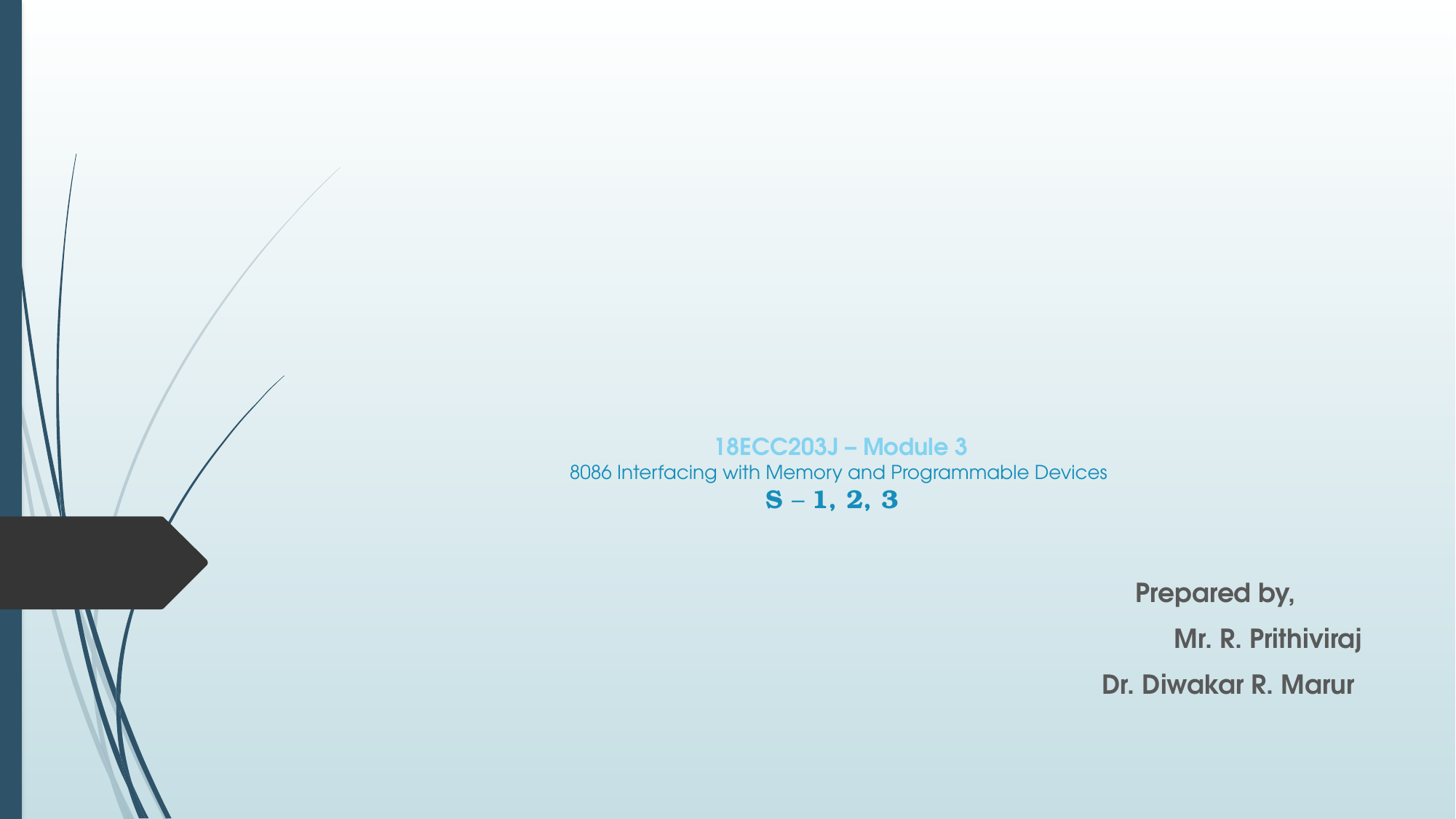

# 18ECC203J – Module 3 8086 Interfacing with Memory and Programmable Devices S – 1, 2, 3
                                                                                                       Prepared by,
Mr. R. Prithiviraj
 Dr. Diwakar R. Marur